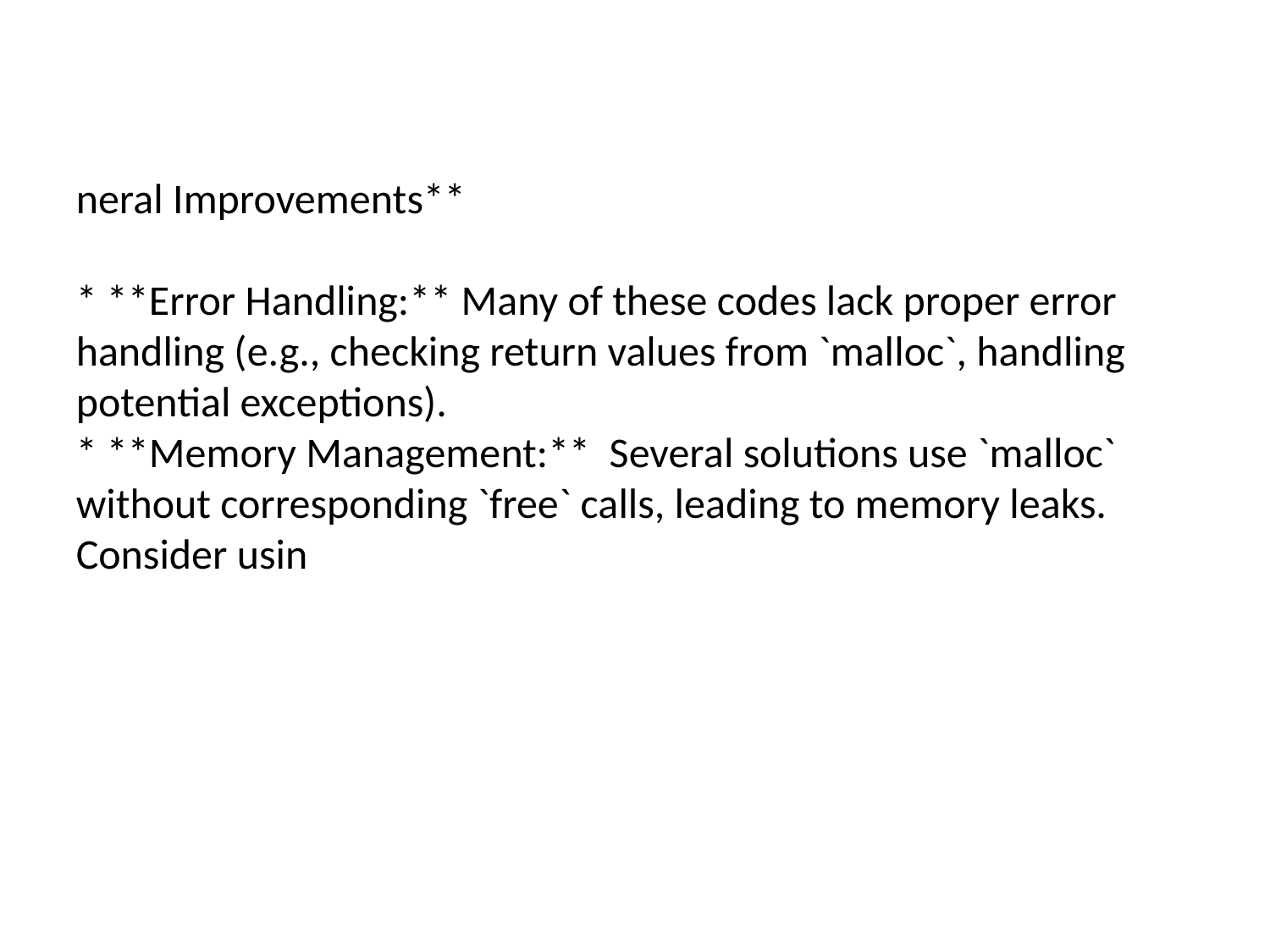

#

neral Improvements**
* **Error Handling:** Many of these codes lack proper error handling (e.g., checking return values from `malloc`, handling potential exceptions).
* **Memory Management:**  Several solutions use `malloc` without corresponding `free` calls, leading to memory leaks.  Consider usin